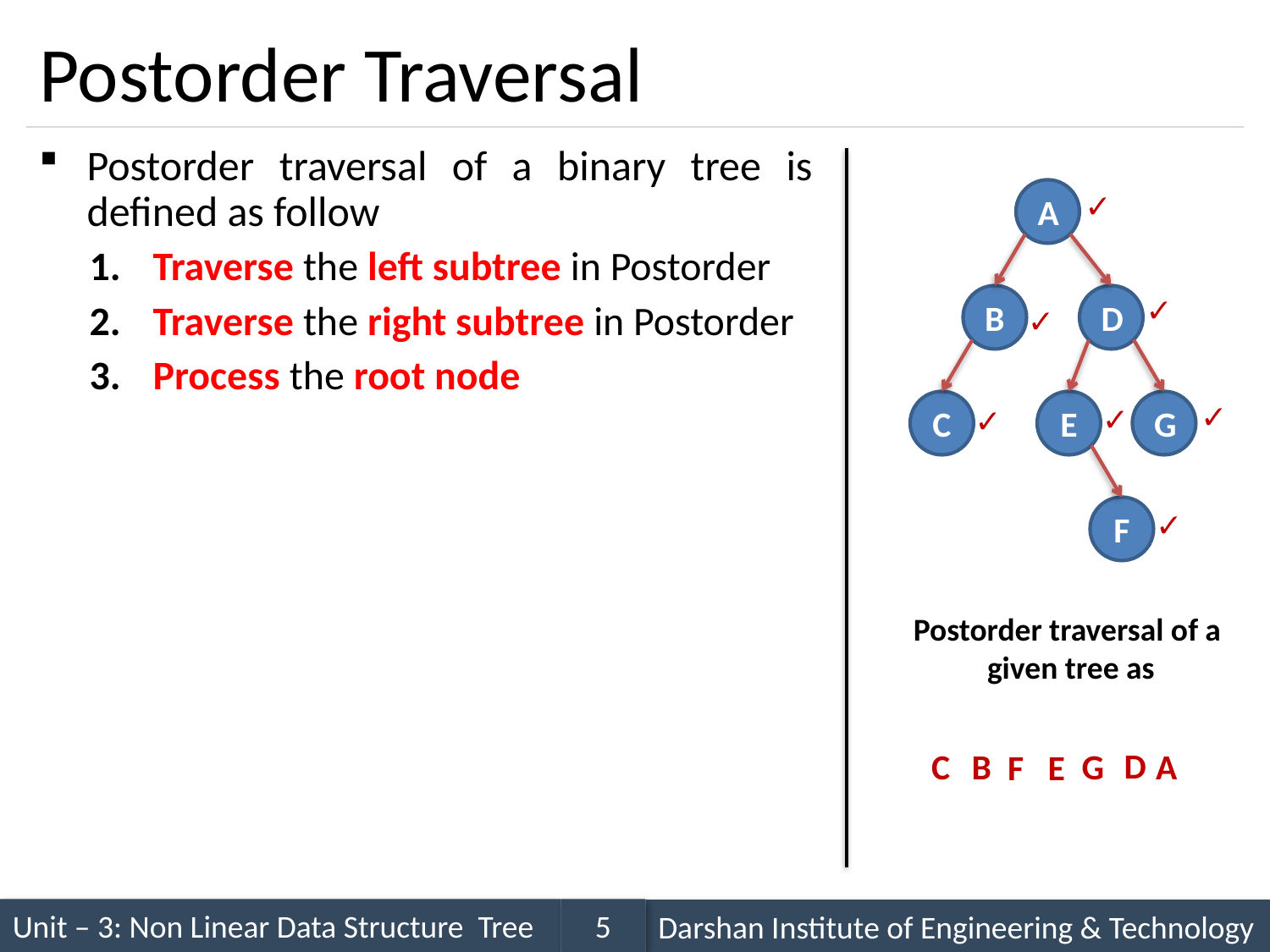

# Postorder Traversal
Postorder traversal of a binary tree is defined as follow
Traverse the left subtree in Postorder
Traverse the right subtree in Postorder
Process the root node
A
✓
✓
B
D
✓
✓
C
E
G
✓
✓
F
✓
Postorder traversal of a
given tree as
D
C
B
G
A
F
E